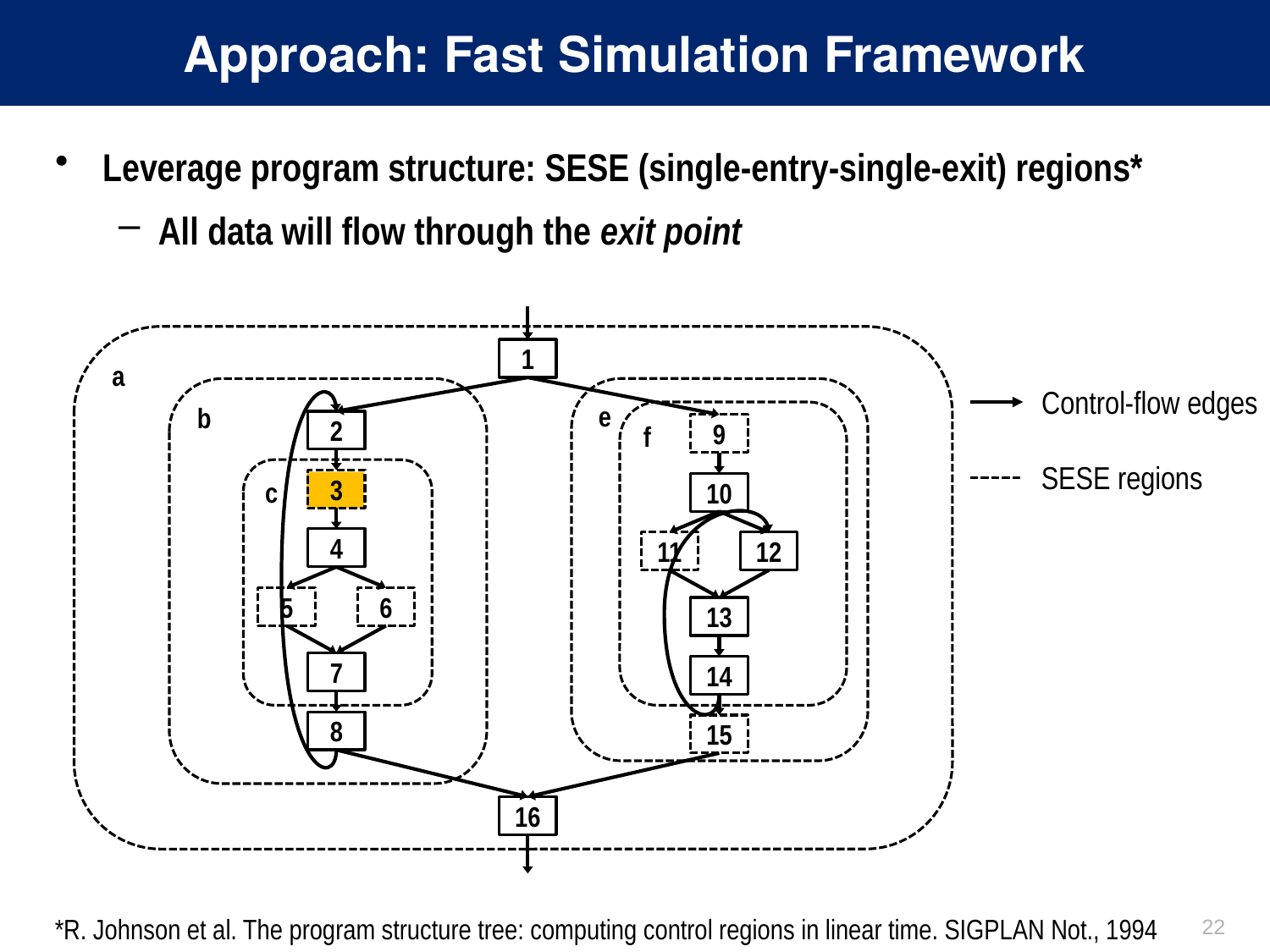

# Approach: Fast Simulation Framework
Leverage program structure: SESE (single-entry-single-exit) regions*
All data will flow through the exit point

1
2
9
3
10
4
11
12
5
6
13
7
14
8
15
16
a
Control-flow edges
b
e
f
SESE regions
c

22
*R. Johnson et al. The program structure tree: computing control regions in linear time. SIGPLAN Not., 1994